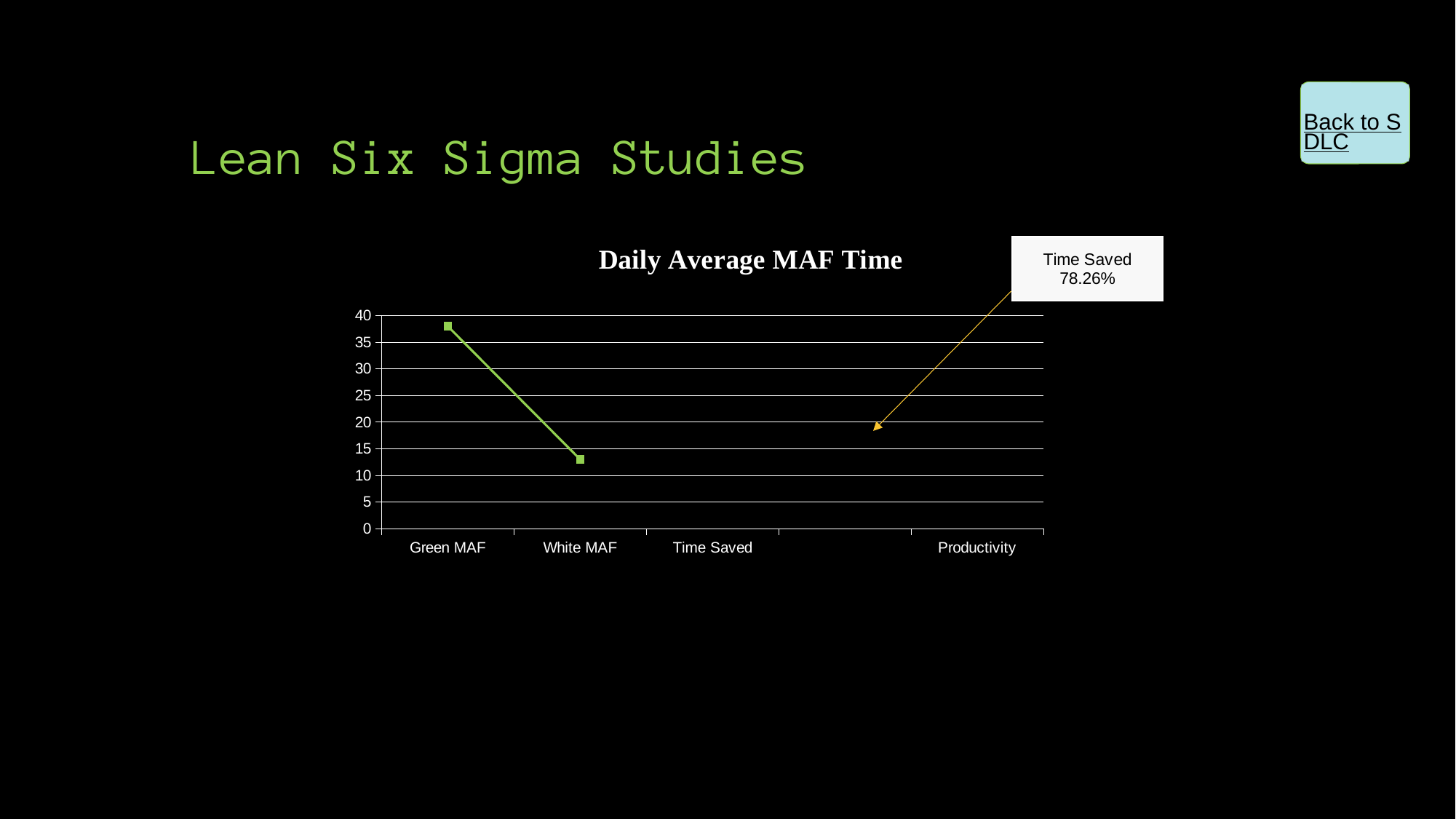

# Lean Six Sigma Studies

Back to SDLC

[unsupported chart]